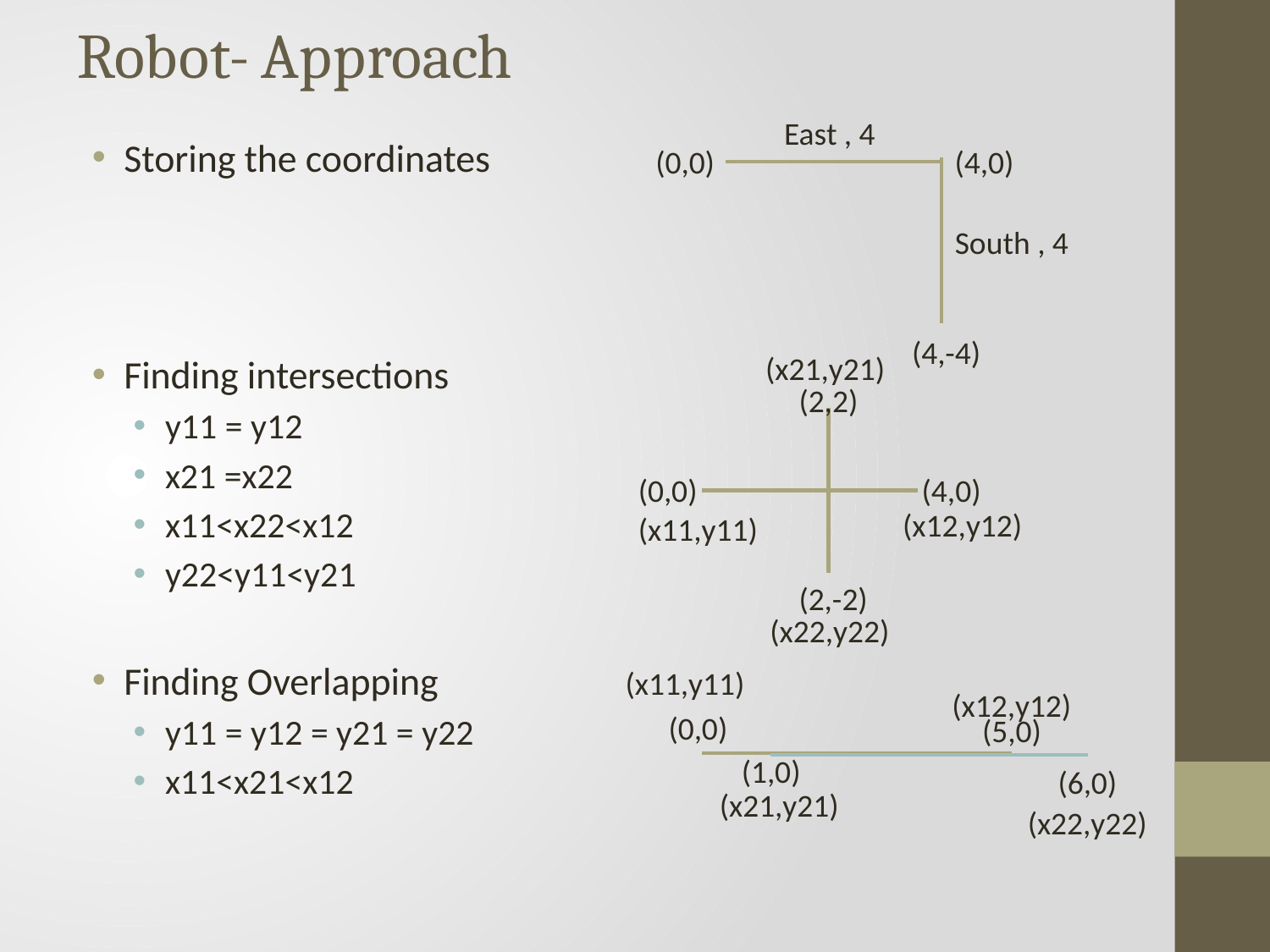

# Robot- Approach
East , 4
Storing the coordinates

Finding intersections
y11 = y12
x21 =x22
x11<x22<x12
y22<y11<y21

Finding Overlapping
y11 = y12 = y21 = y22
x11<x21<x12

(0,0)
(4,0)
South , 4
(4,-4)
(x21,y21)
(2,2)
(0,0)
(4,0)
(x12,y12)
(x11,y11)
(2,-2)
(x22,y22)
(x11,y11)
(x12,y12)
(0,0)
(5,0)
(1,0)
(6,0)
(x21,y21)
(x22,y22)